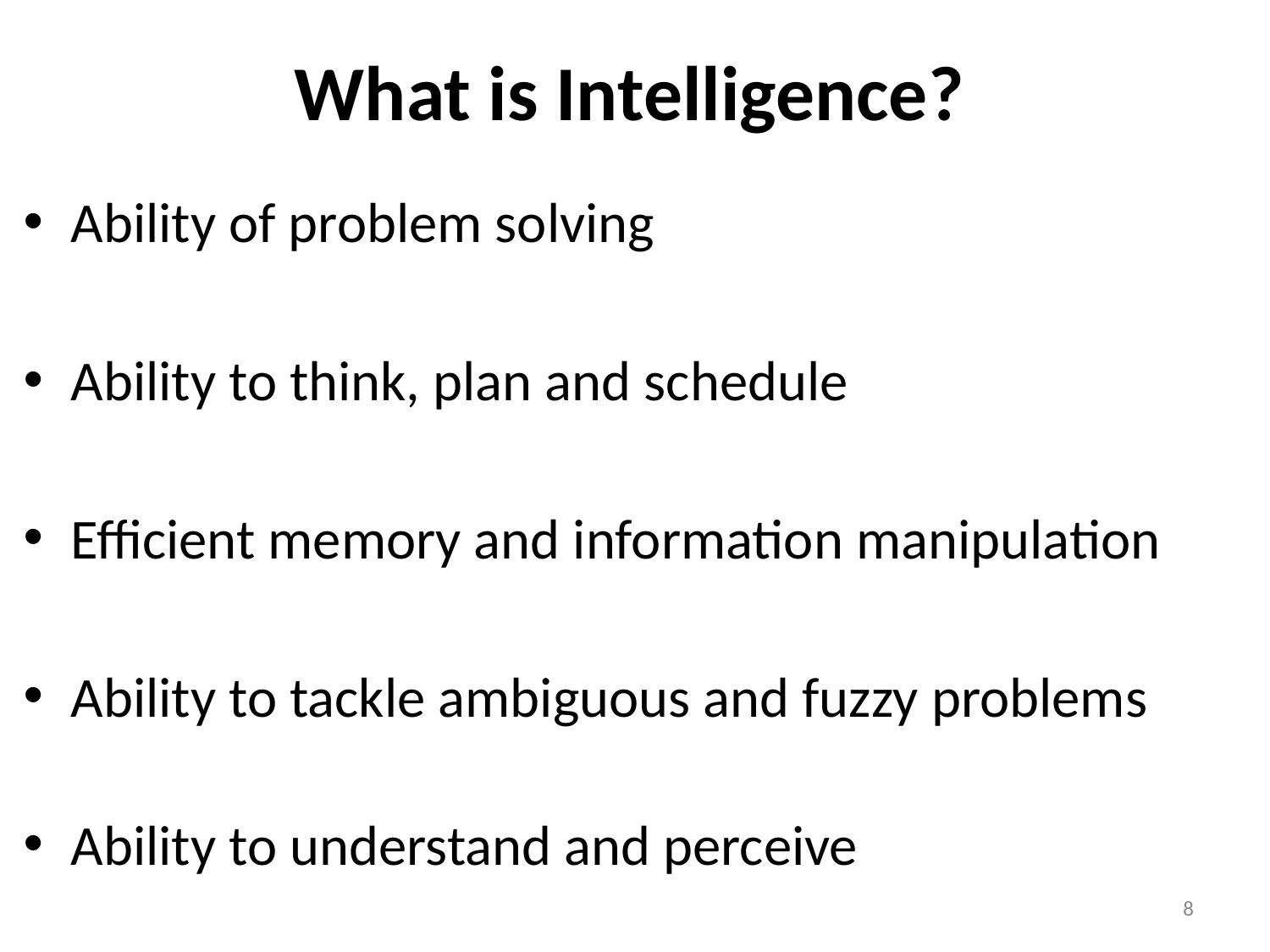

# What is Intelligence?
Ability of problem solving

Ability to think, plan and schedule

Efficient memory and information manipulation

Ability to tackle ambiguous and fuzzy problems

Ability to understand and perceive
8